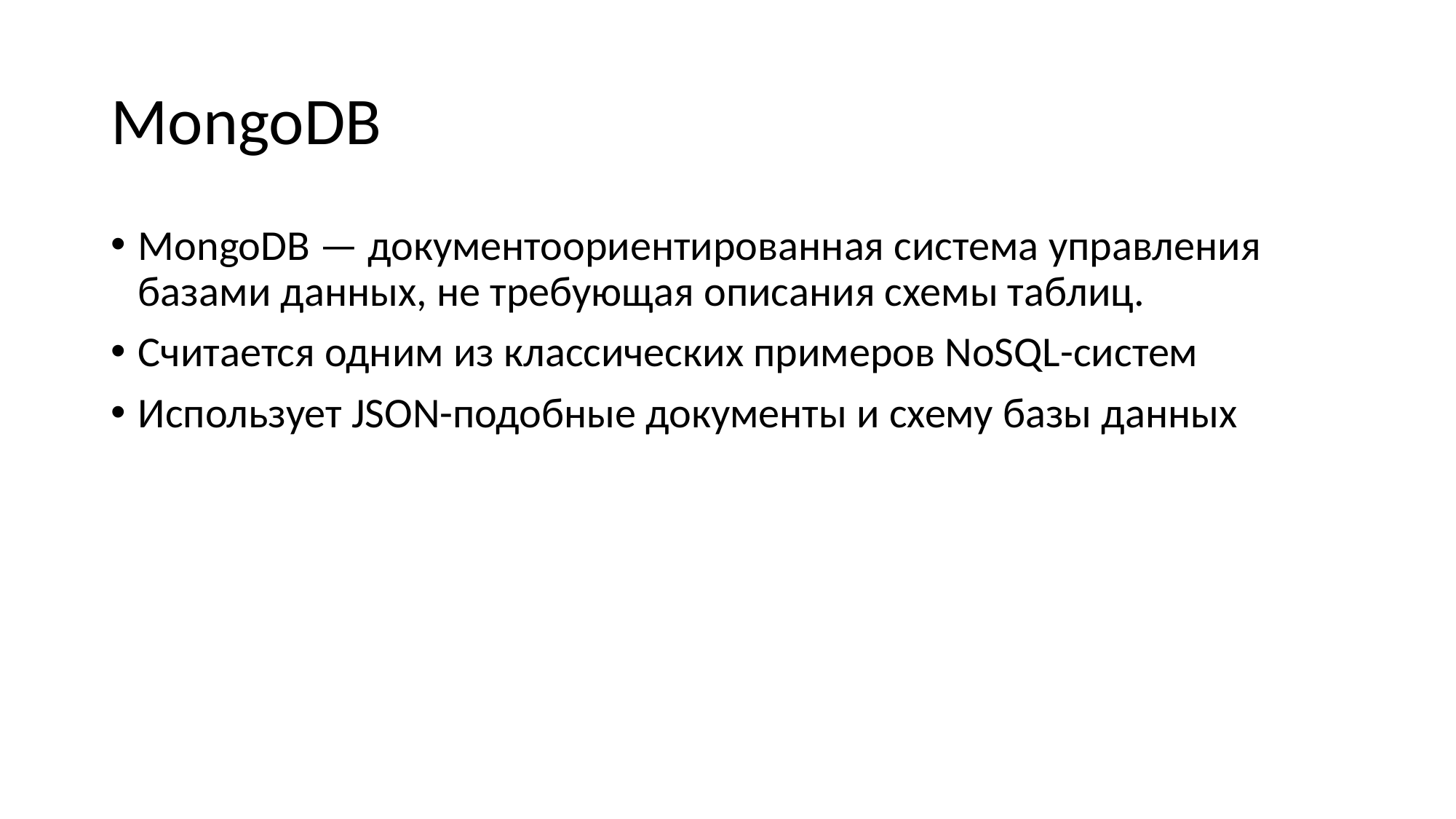

# MongoDB
MongoDB — документоориентированная система управления базами данных, не требующая описания схемы таблиц.
Считается одним из классических примеров NoSQL-систем
Использует JSON-подобные документы и схему базы данных